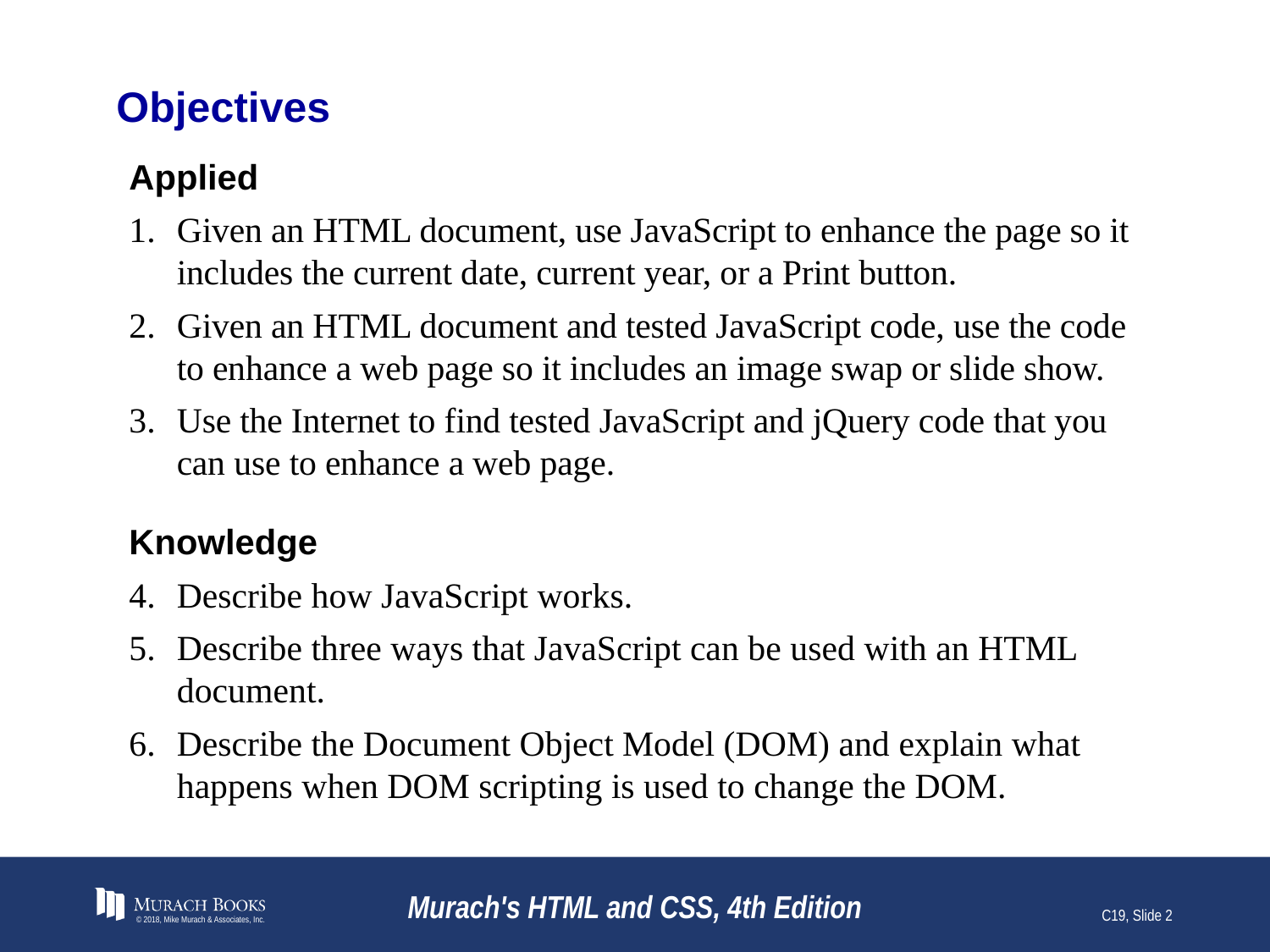

# Objectives
Applied
Given an HTML document, use JavaScript to enhance the page so it includes the current date, current year, or a Print button.
Given an HTML document and tested JavaScript code, use the code to enhance a web page so it includes an image swap or slide show.
Use the Internet to find tested JavaScript and jQuery code that you can use to enhance a web page.
Knowledge
Describe how JavaScript works.
Describe three ways that JavaScript can be used with an HTML document.
Describe the Document Object Model (DOM) and explain what happens when DOM scripting is used to change the DOM.

© 2018, Mike Murach & Associates, Inc.
Murach's HTML and CSS, 4th Edition

C19, Slide 2